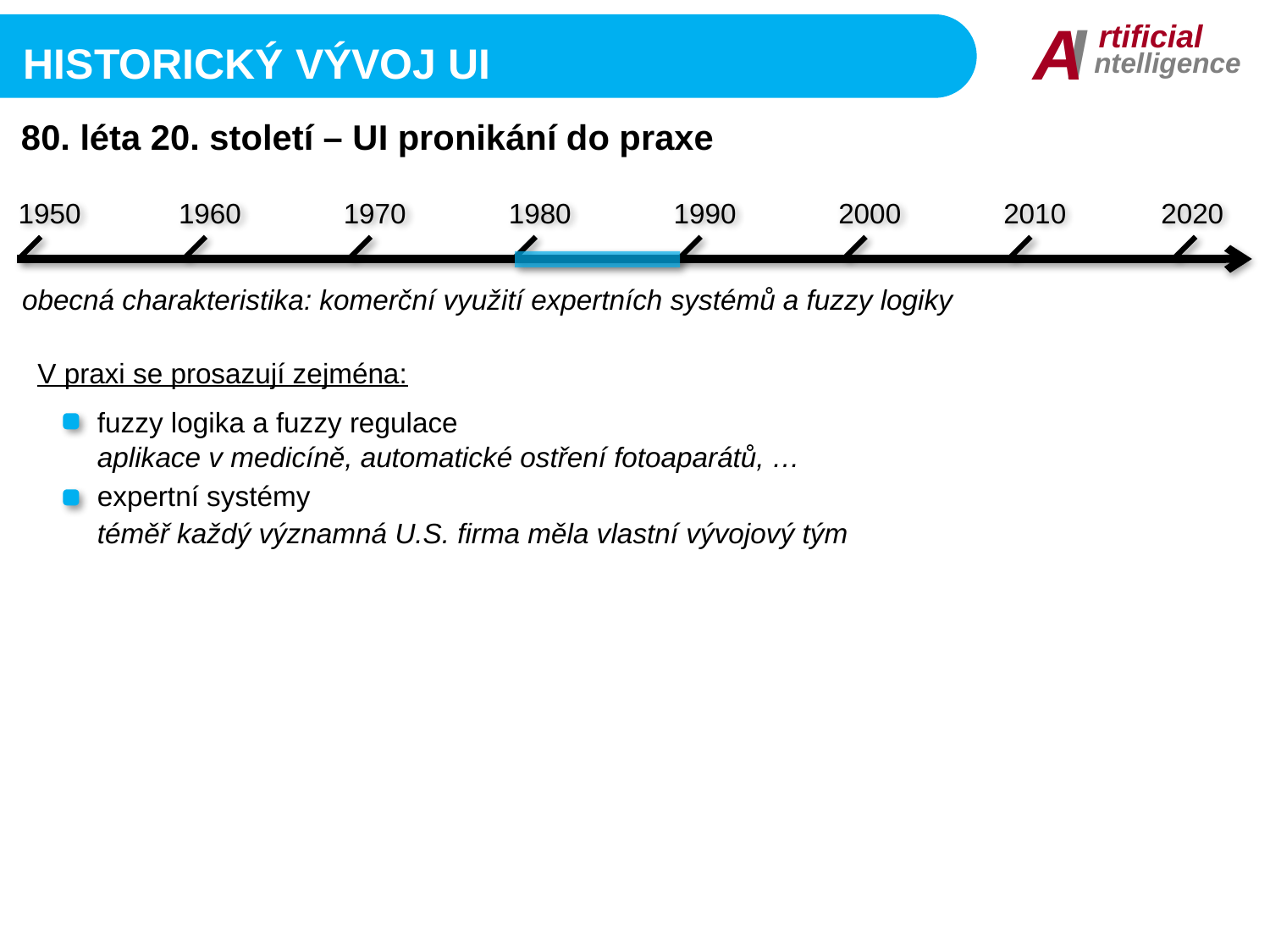

I
A
rtificial
ntelligence

HISTORICKÝ VÝVOJ UI
80. léta 20. století – UI pronikání do praxe
1950
1960
1970
1980
1990
2000
2010
2020
obecná charakteristika: komerční využití expertních systémů a fuzzy logiky
V praxi se prosazují zejména:
fuzzy logika a fuzzy regulace

aplikace v medicíně, automatické ostření fotoaparátů, …
expertní systémy

téměř každý významná U.S. firma měla vlastní vývojový tým